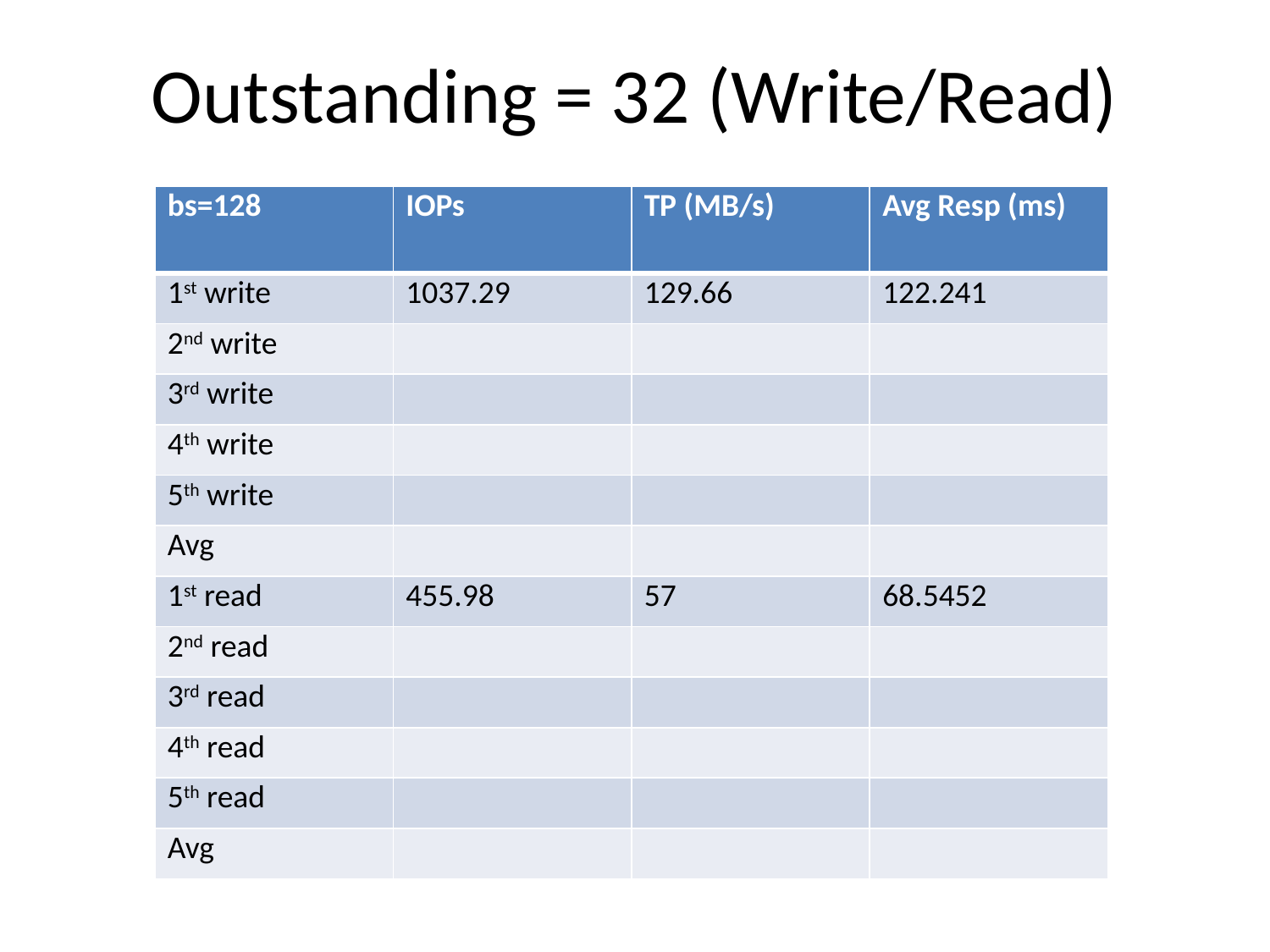

# Outstanding = 32 (Write/Read)
| bs=128 | IOPs | TP (MB/s) | Avg Resp (ms) |
| --- | --- | --- | --- |
| 1st write | 1037.29 | 129.66 | 122.241 |
| 2nd write |  |  |  |
| 3rd write |  |  |  |
| 4th write |  |  |  |
| 5th write |  |  |  |
| Avg |  |  |  |
| 1st read | 455.98 | 57 | 68.5452 |
| 2nd read |  |  |  |
| 3rd read |  |  |  |
| 4th read |  |  |  |
| 5th read |  |  |  |
| Avg |  |  |  |